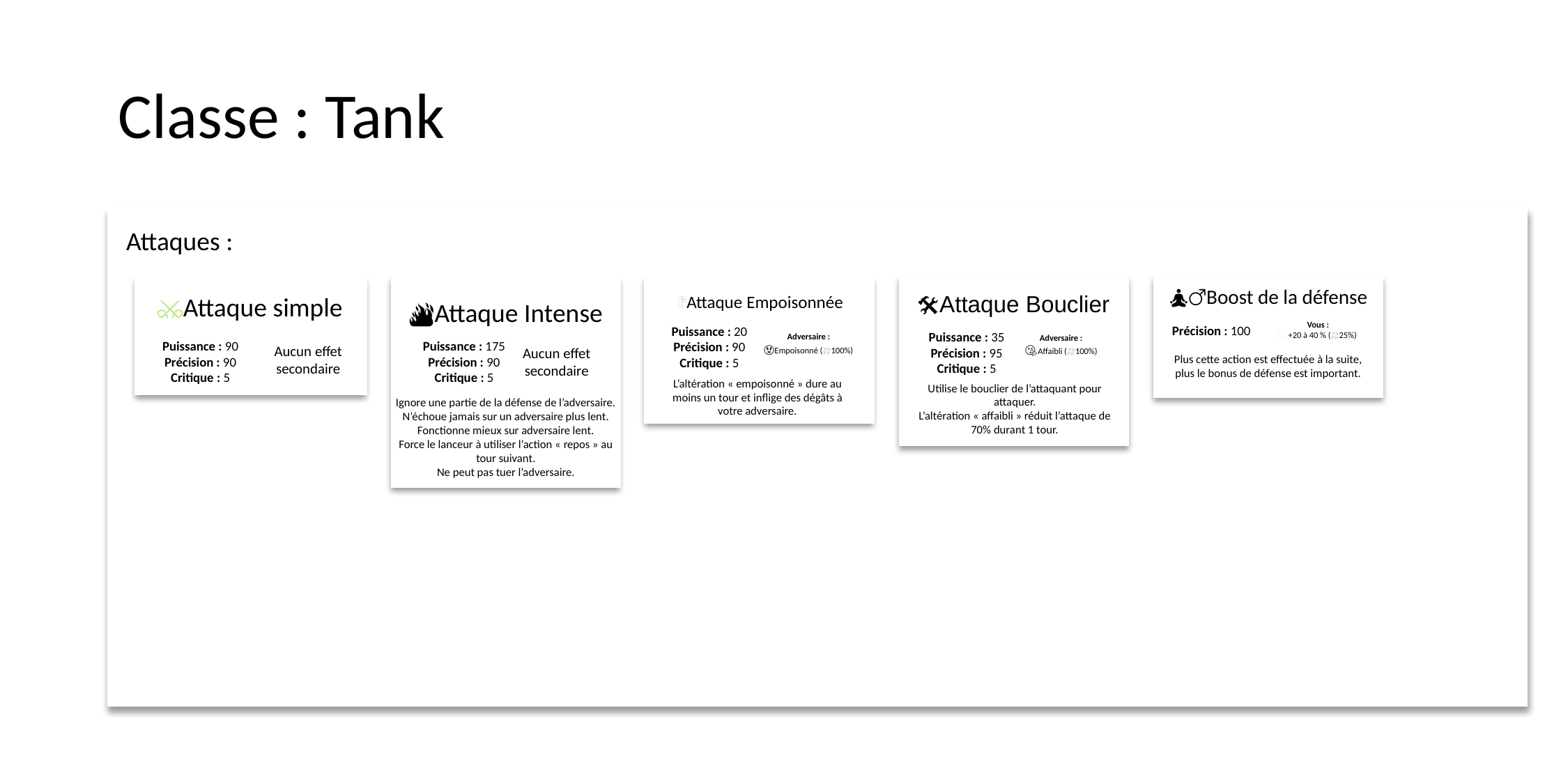

# Classe : Tank

Attaques :

🧘‍♂️Boost de la défense
Précision : 100
Plus cette action est effectuée à la suite, plus le bonus de défense est important.
Vous :
🛡️ +20 à 40 % (🍀25%)

⚔️Attaque simple
Puissance : 90
Précision : 90
Critique : 5
Aucun effet secondaire

🔥Attaque Intense
Puissance : 175
Précision : 90
Critique : 5
Aucun effet secondaire
Ignore une partie de la défense de l’adversaire.
N’échoue jamais sur un adversaire plus lent.
Fonctionne mieux sur adversaire lent.
Force le lanceur à utiliser l’action « repos » au tour suivant.
Ne peut pas tuer l’adversaire.

🧪Attaque Empoisonnée
Puissance : 20
Précision : 90
Critique : 5
Adversaire :
🤢Empoisonné (🍀100%)
L’altération « empoisonné » dure au moins un tour et inflige des dégâts à votre adversaire.

🛠Attaque Bouclier
Puissance : 35
Précision : 95
Critique : 5
Utilise le bouclier de l’attaquant pour attaquer.
L’altération « affaibli » réduit l’attaque de 70% durant 1 tour.
Adversaire :
🤧Affaibli (🍀100%)